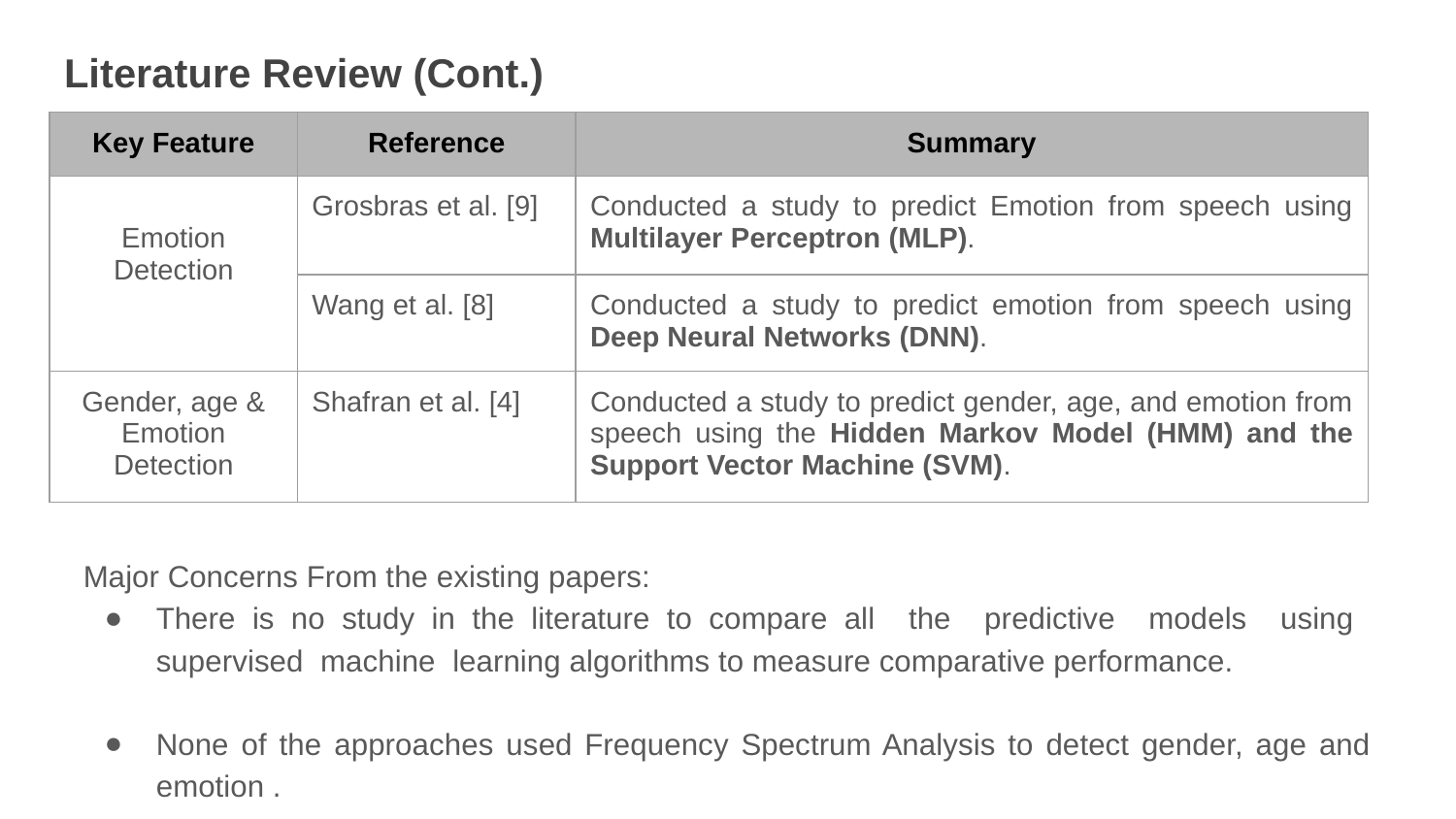

Literature Review (Cont.)
| Key Feature | Reference | Summary |
| --- | --- | --- |
| Emotion Detection | Grosbras et al. [9] | Conducted a study to predict Emotion from speech using Multilayer Perceptron (MLP). |
|  | Wang et al. [8] | Conducted a study to predict emotion from speech using Deep Neural Networks (DNN). |
| Gender, age & Emotion Detection | Shafran et al. [4] | Conducted a study to predict gender, age, and emotion from speech using the Hidden Markov Model (HMM) and the Support Vector Machine (SVM). |
Major Concerns From the existing papers:
There is no study in the literature to compare all  the  predictive  models  using  supervised  machine  learning algorithms to measure comparative performance.

None of the approaches used Frequency Spectrum Analysis to detect gender, age and emotion .